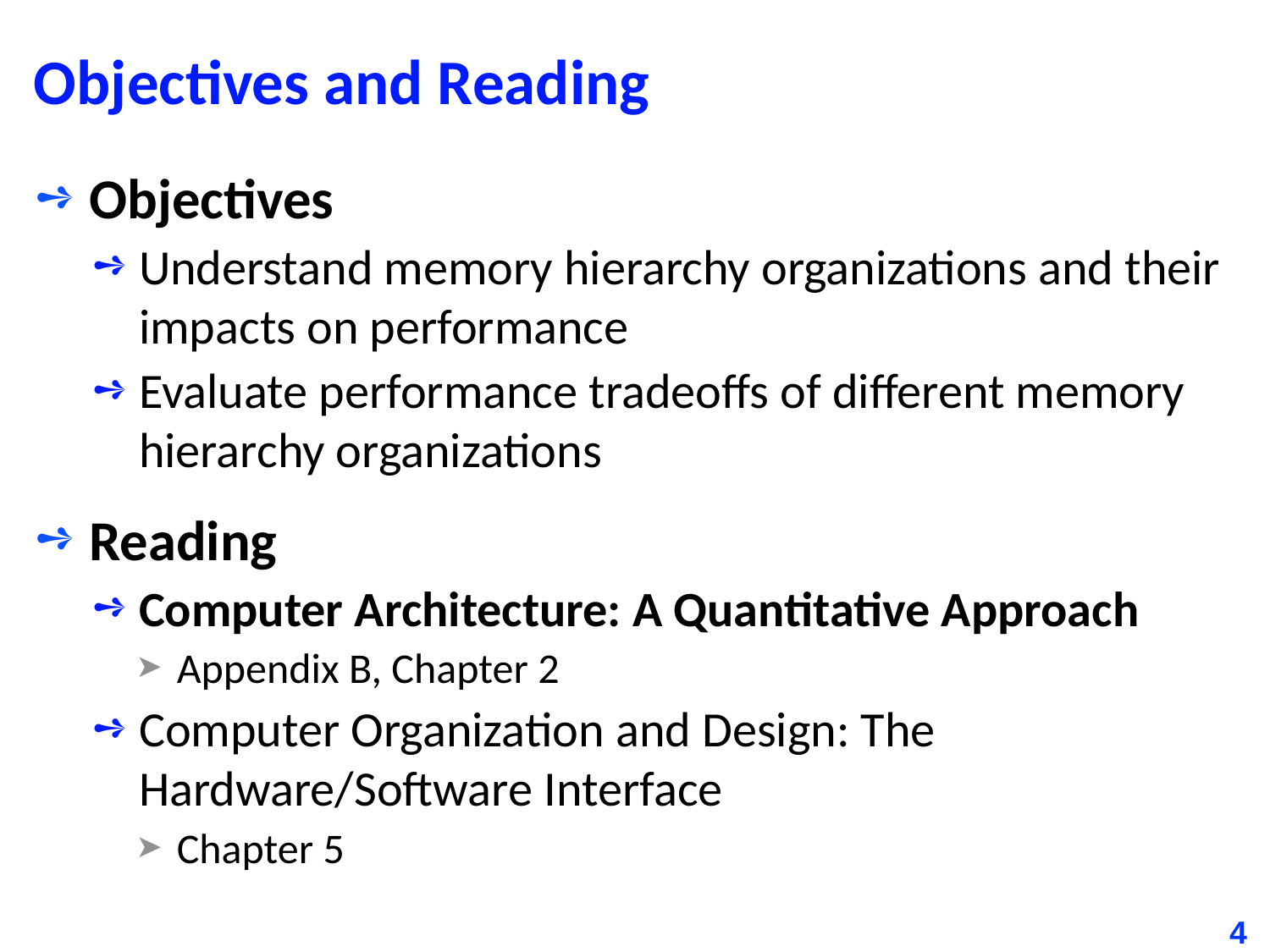

# Objectives and Reading
Objectives
Understand memory hierarchy organizations and their impacts on performance
Evaluate performance tradeoffs of different memory hierarchy organizations
Reading
Computer Architecture: A Quantitative Approach
Appendix B, Chapter 2
Computer Organization and Design: The Hardware/Software Interface
Chapter 5
4